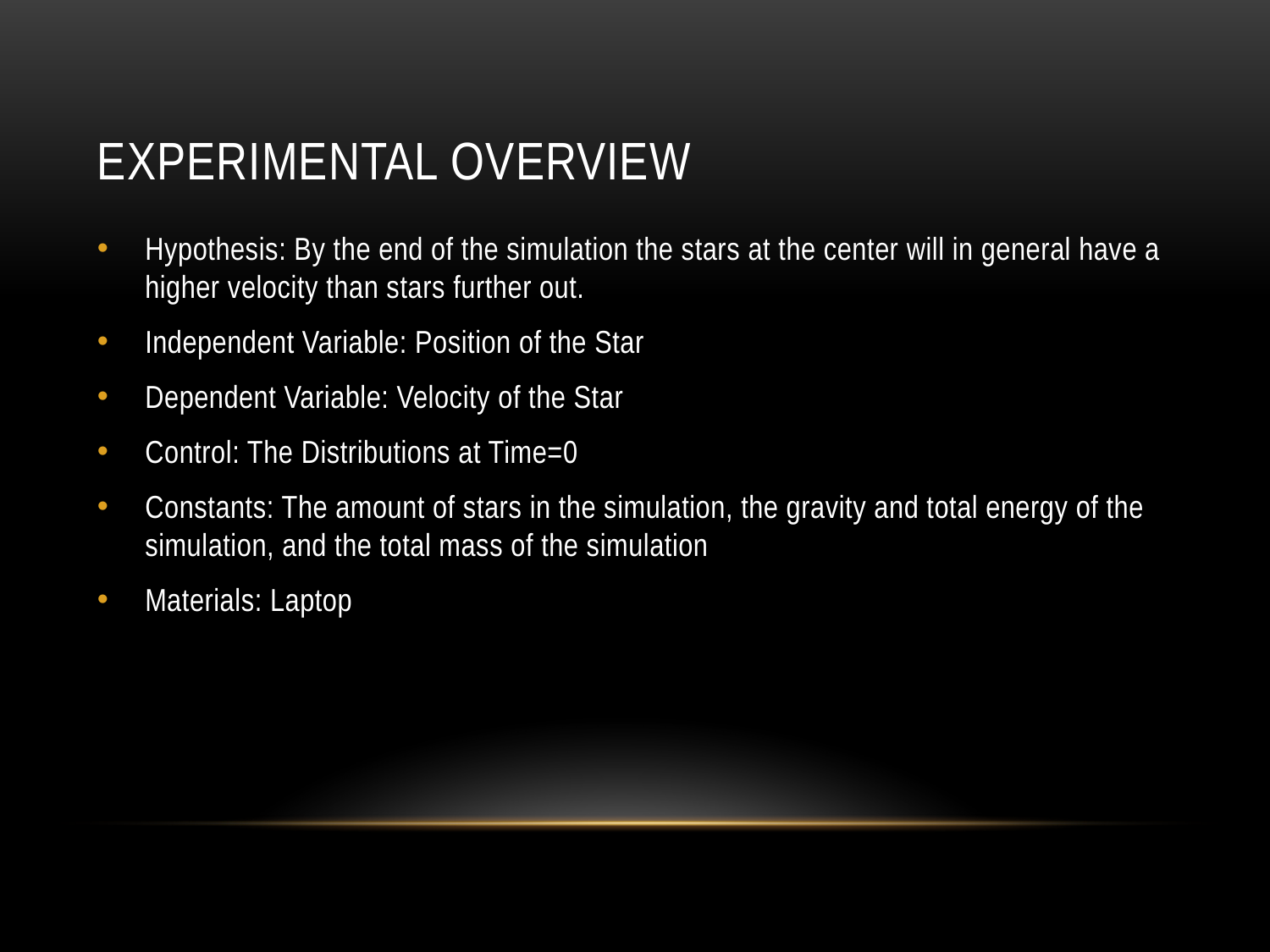

# Experimental Overview
Hypothesis: By the end of the simulation the stars at the center will in general have a higher velocity than stars further out.
Independent Variable: Position of the Star
Dependent Variable: Velocity of the Star
Control: The Distributions at Time=0
Constants: The amount of stars in the simulation, the gravity and total energy of the simulation, and the total mass of the simulation
Materials: Laptop